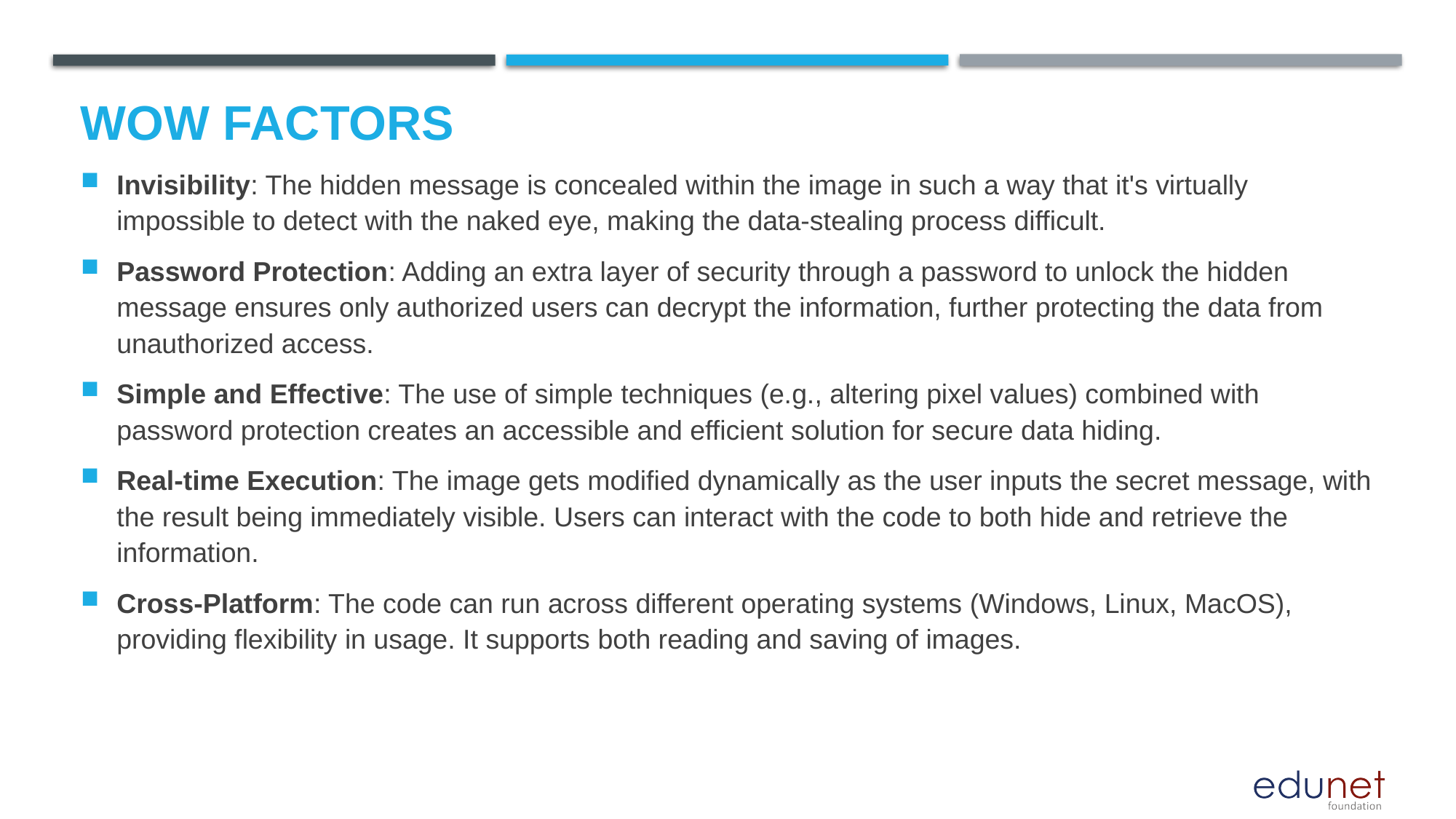

# Wow factors
Invisibility: The hidden message is concealed within the image in such a way that it's virtually impossible to detect with the naked eye, making the data-stealing process difficult.
Password Protection: Adding an extra layer of security through a password to unlock the hidden message ensures only authorized users can decrypt the information, further protecting the data from unauthorized access.
Simple and Effective: The use of simple techniques (e.g., altering pixel values) combined with password protection creates an accessible and efficient solution for secure data hiding.
Real-time Execution: The image gets modified dynamically as the user inputs the secret message, with the result being immediately visible. Users can interact with the code to both hide and retrieve the information.
Cross-Platform: The code can run across different operating systems (Windows, Linux, MacOS), providing flexibility in usage. It supports both reading and saving of images.